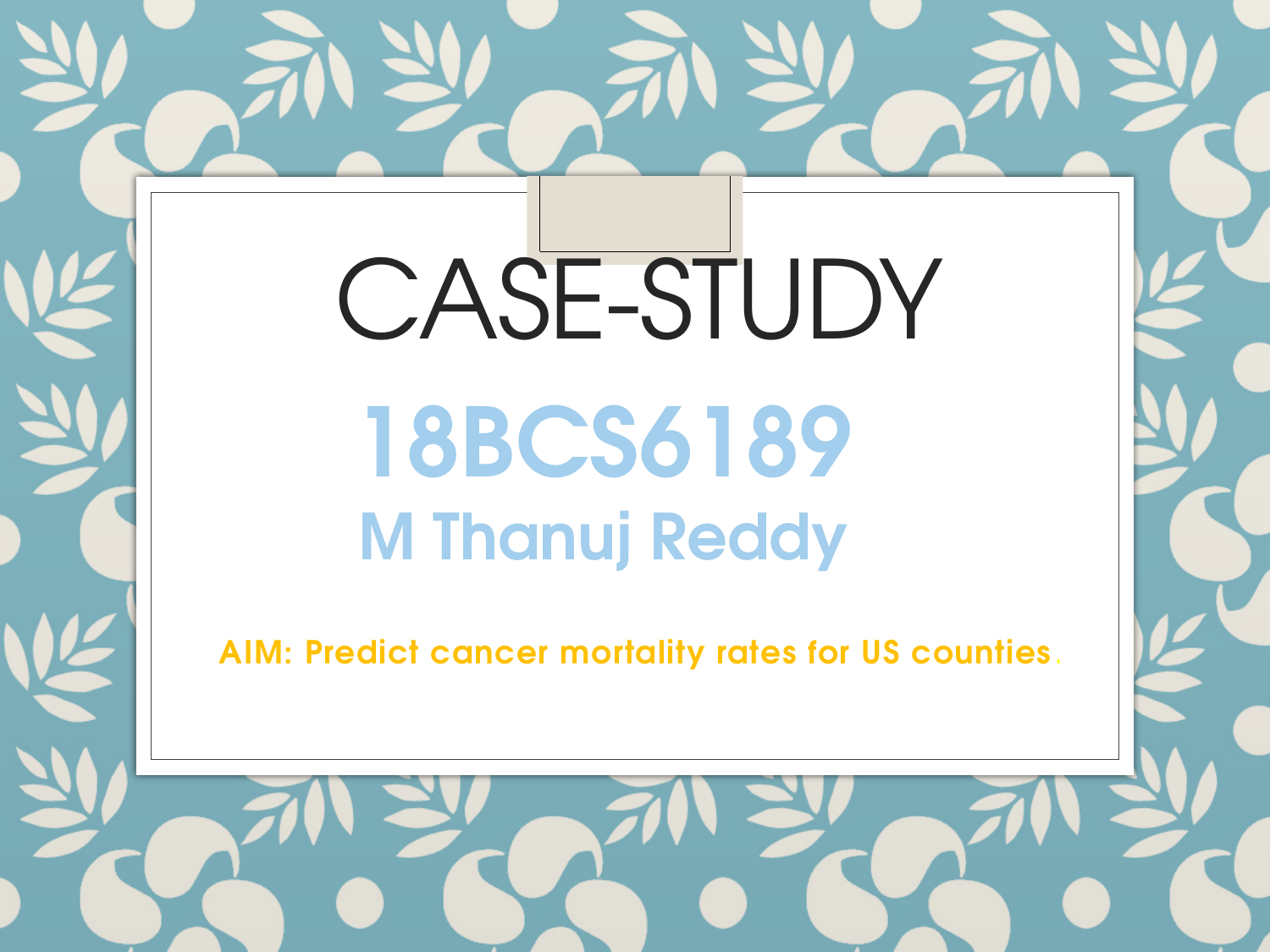

# Case-Study
18BCS6189
M Thanuj Reddy

AIM: Predict cancer mortality rates for US counties.